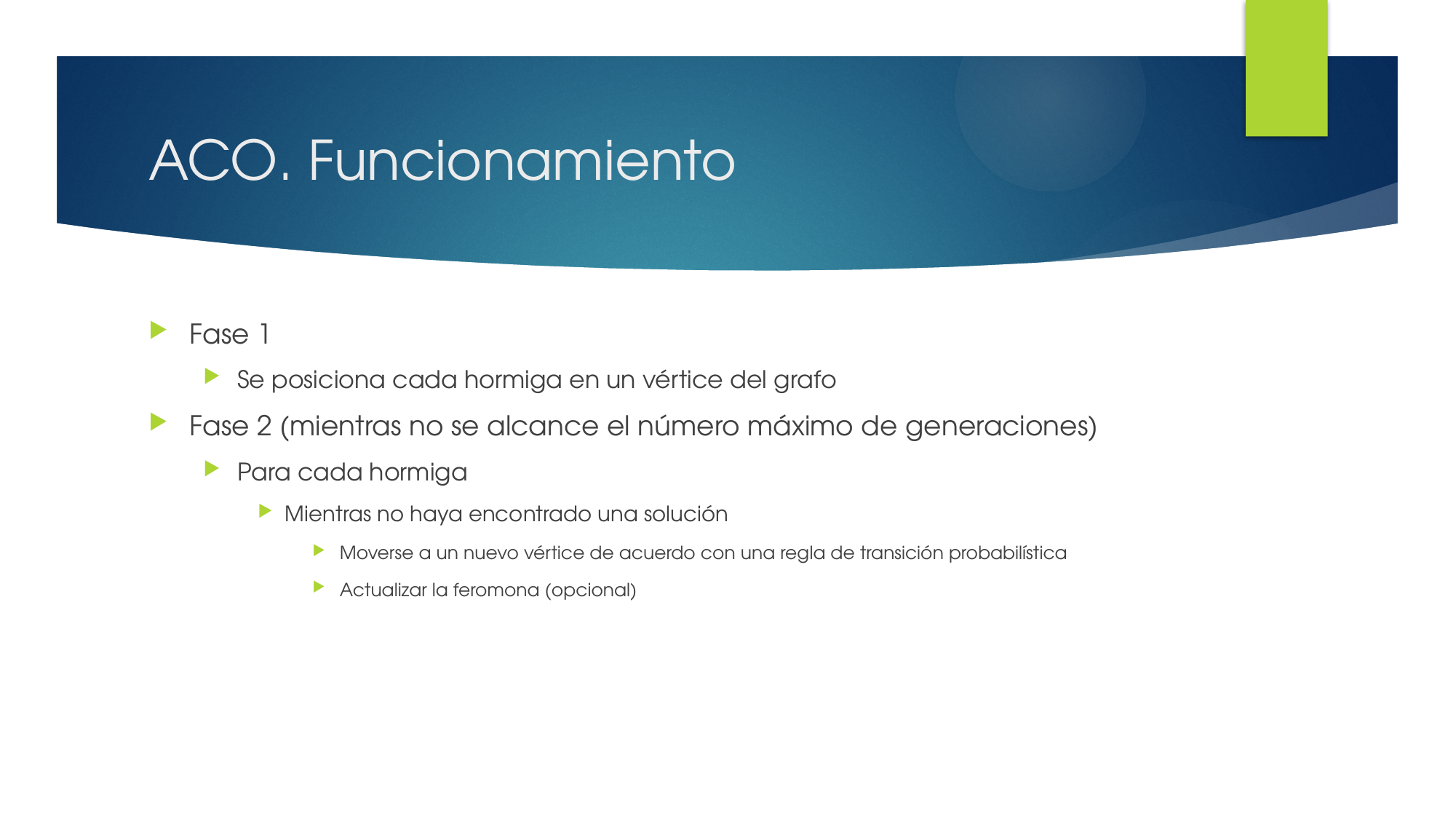

# ACO. Funcionamiento
Fase 1
Se posiciona cada hormiga en un vértice del grafo
Fase 2 (mientras no se alcance el número máximo de generaciones)
Para cada hormiga
Mientras no haya encontrado una solución
Moverse a un nuevo vértice de acuerdo con una regla de transición probabilística
Actualizar la feromona (opcional)